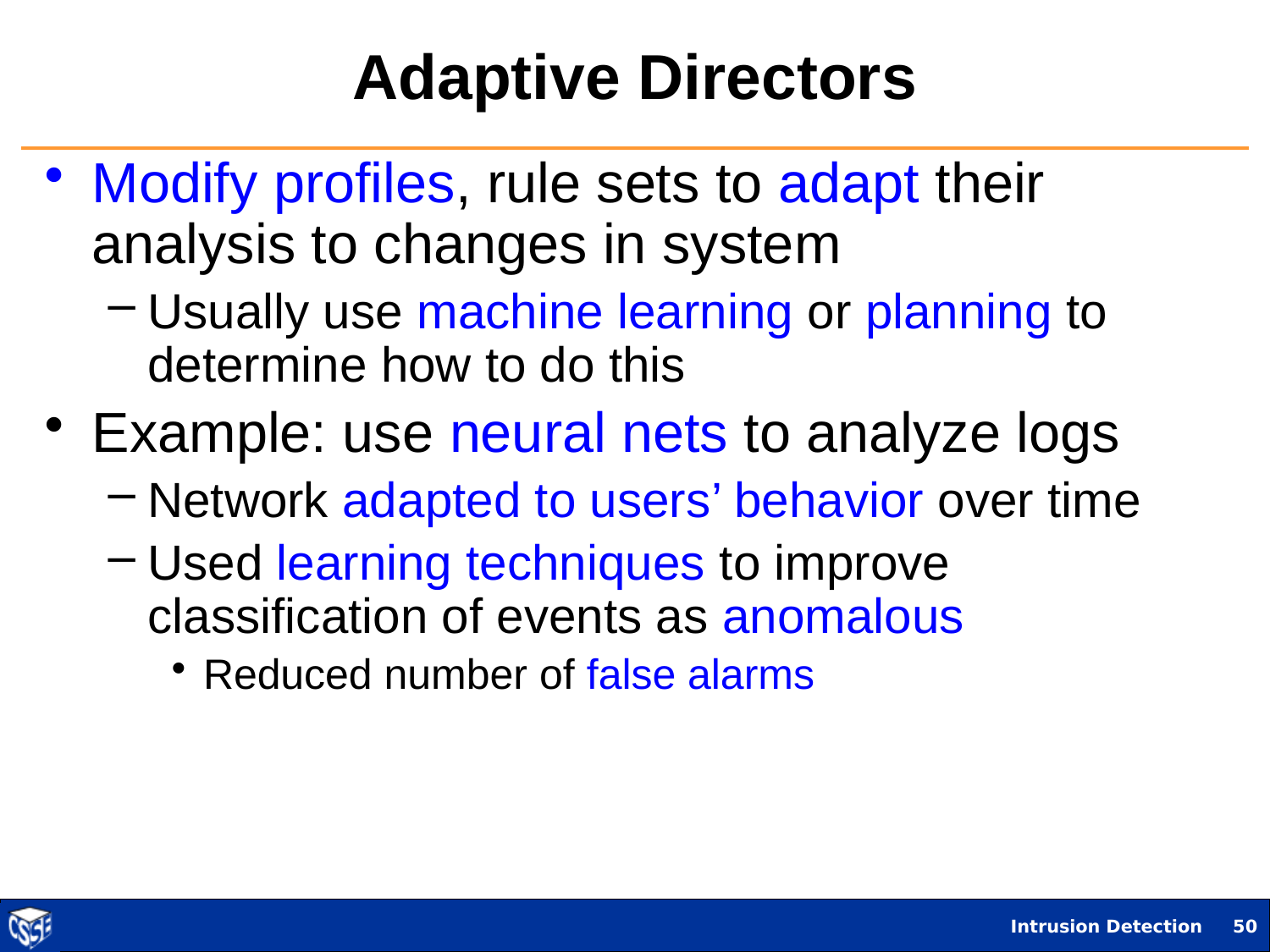

# Adaptive Directors
Modify profiles, rule sets to adapt their analysis to changes in system
Usually use machine learning or planning to determine how to do this
Example: use neural nets to analyze logs
Network adapted to users’ behavior over time
Used learning techniques to improve classification of events as anomalous
Reduced number of false alarms